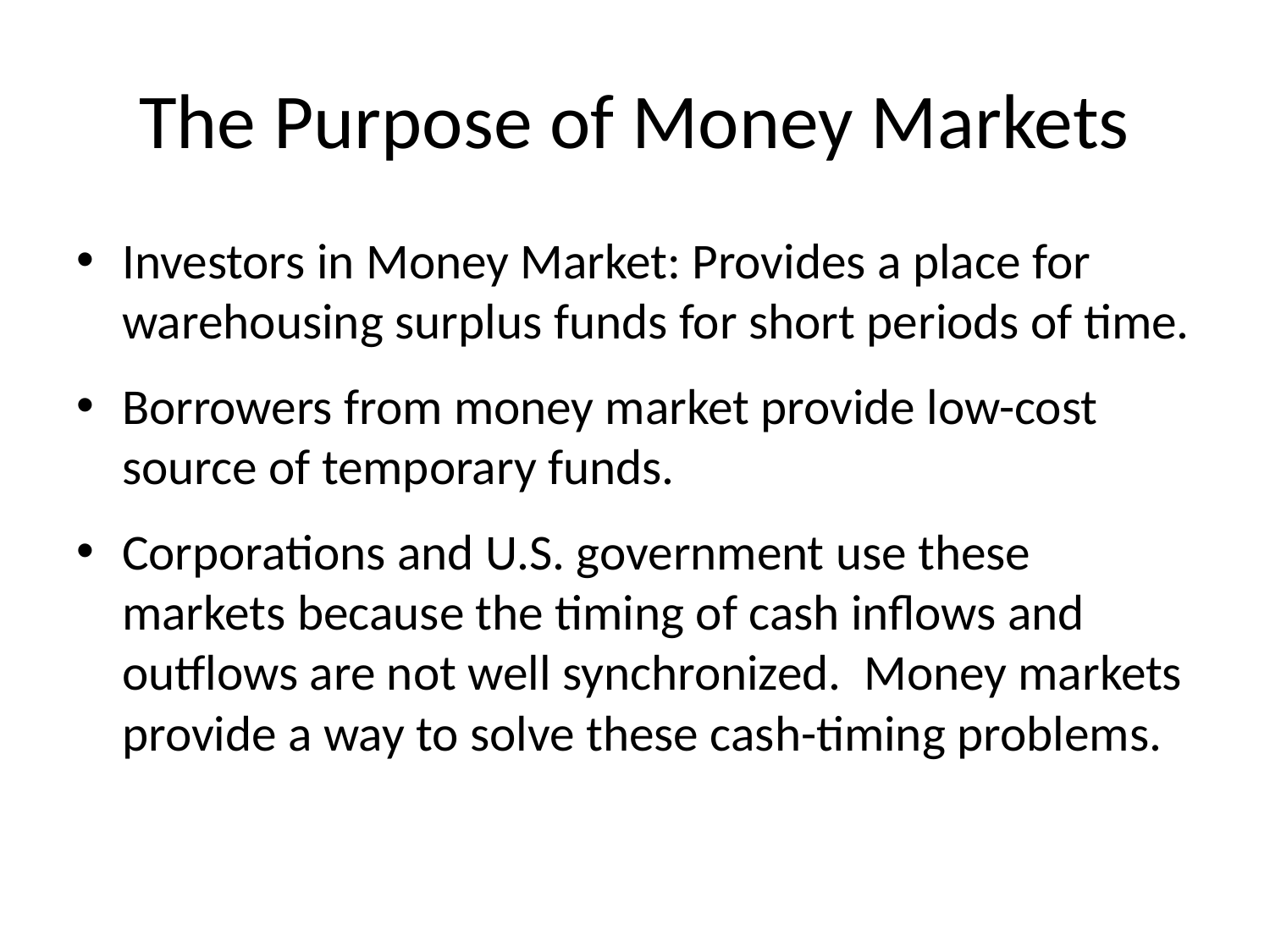

# The Purpose of Money Markets
Investors in Money Market: Provides a place for warehousing surplus funds for short periods of time.
Borrowers from money market provide low-cost source of temporary funds.
Corporations and U.S. government use these markets because the timing of cash inflows and outflows are not well synchronized.  Money markets provide a way to solve these cash-timing problems.